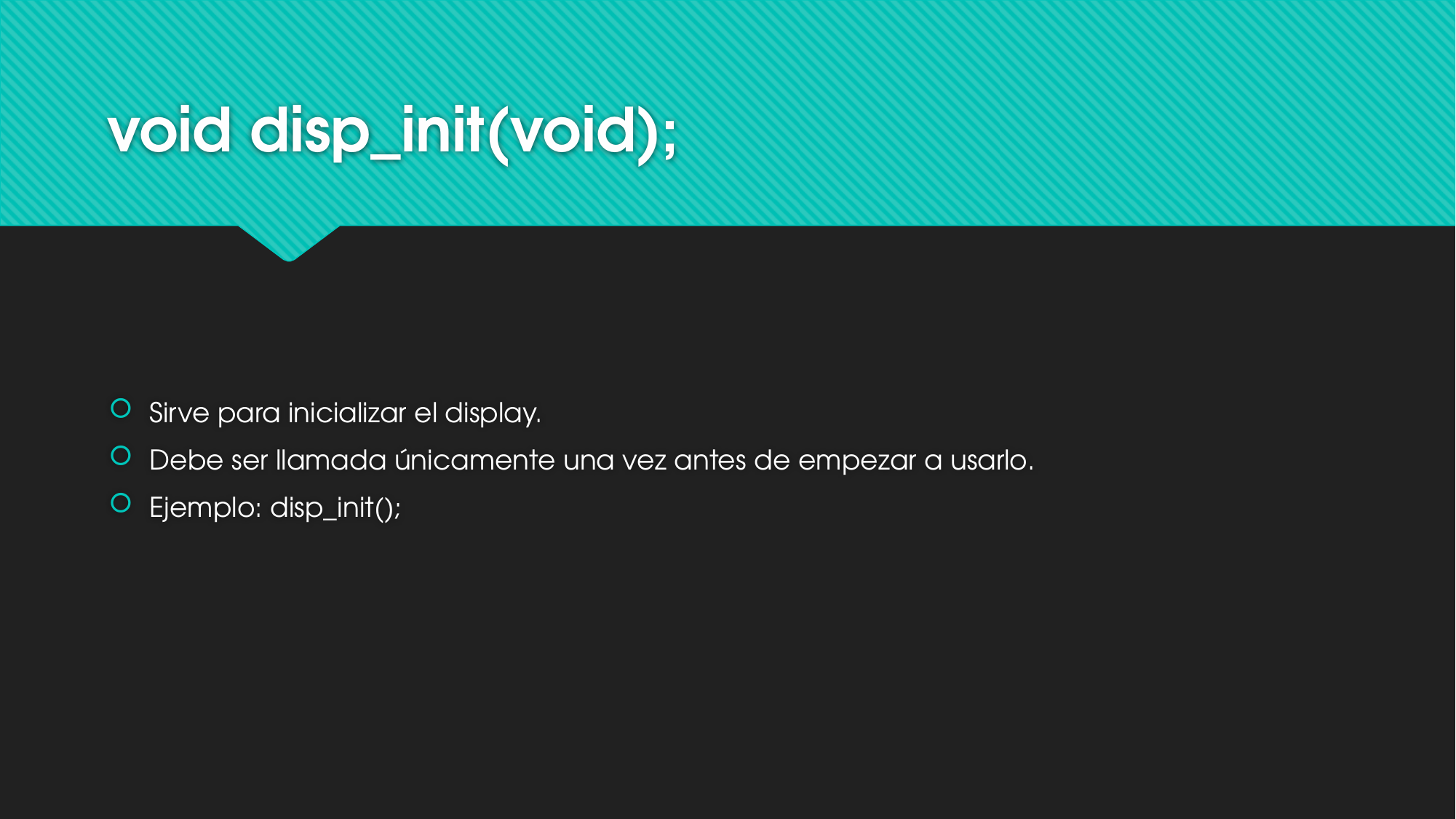

# void disp_init(void);
Sirve para inicializar el display.
Debe ser llamada únicamente una vez antes de empezar a usarlo.
Ejemplo: disp_init();